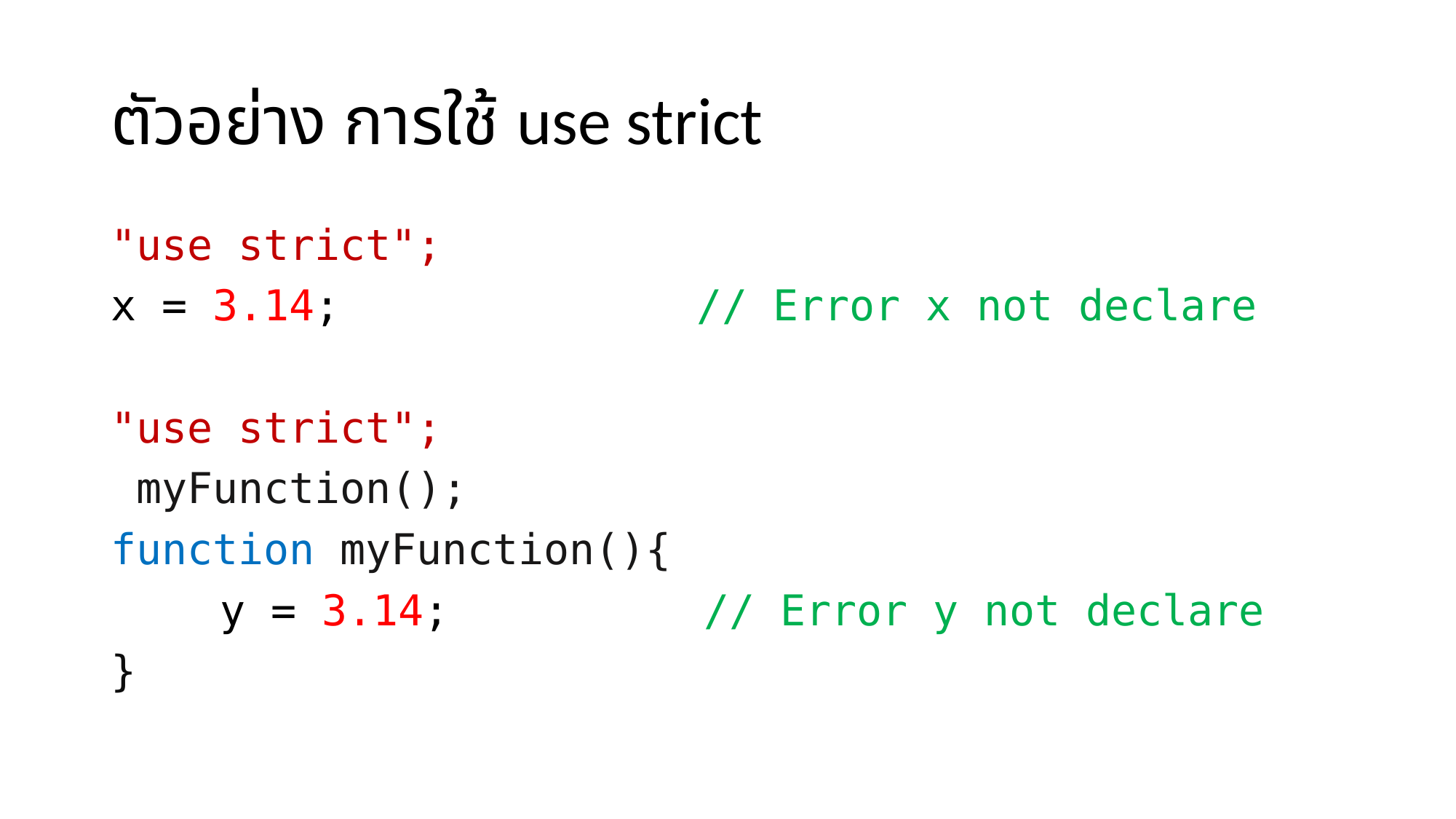

# ตัวอย่าง การใช้ use strict
"use strict";
x = 3.14;              // Error x not declare

"use strict";
 myFunction();
function myFunction(){
	y = 3.14;          // Error y not declare
}